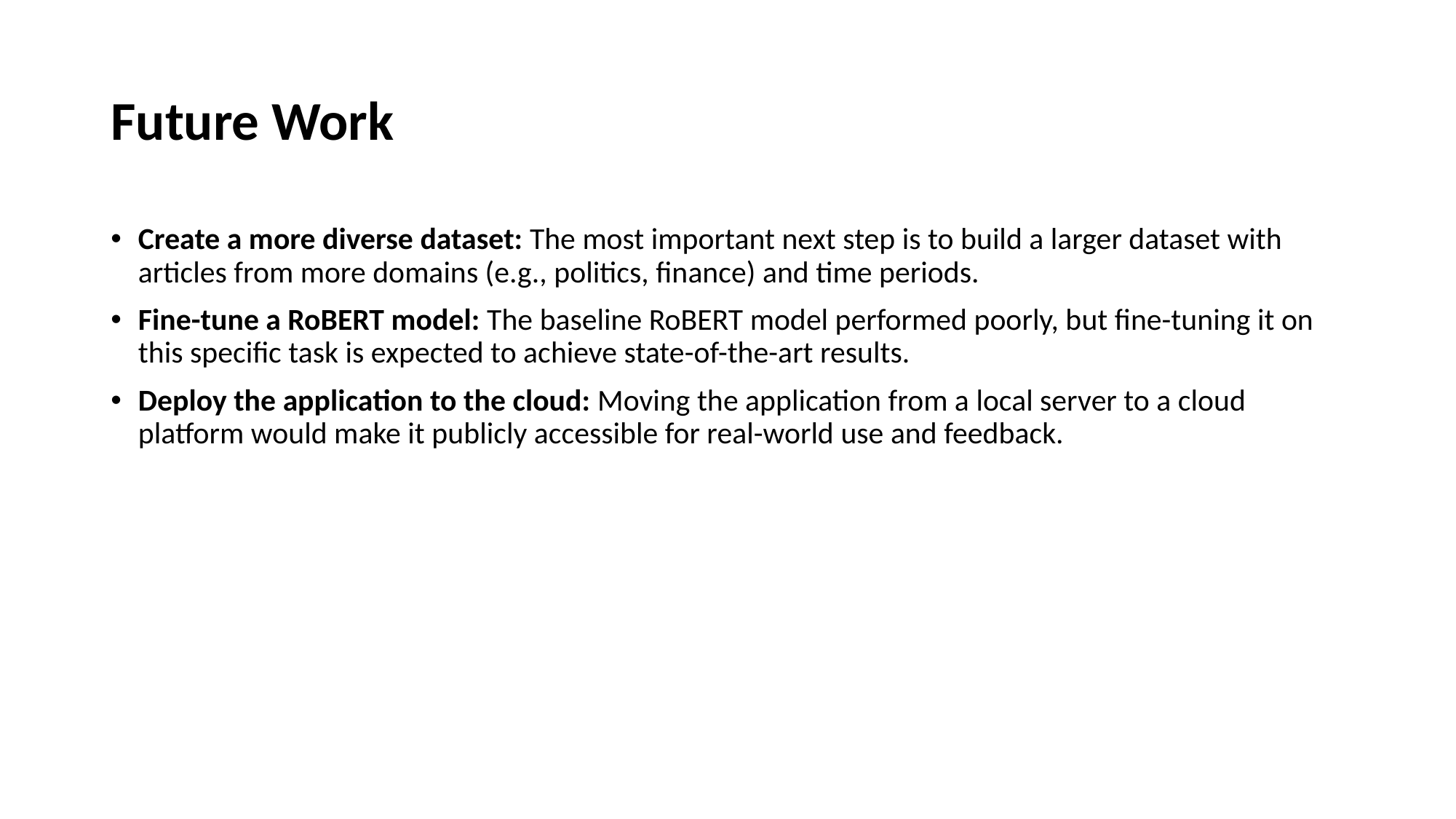

# Future Work
Create a more diverse dataset: The most important next step is to build a larger dataset with articles from more domains (e.g., politics, finance) and time periods.
Fine-tune a RoBERT model: The baseline RoBERT model performed poorly, but fine-tuning it on this specific task is expected to achieve state-of-the-art results.
Deploy the application to the cloud: Moving the application from a local server to a cloud platform would make it publicly accessible for real-world use and feedback.